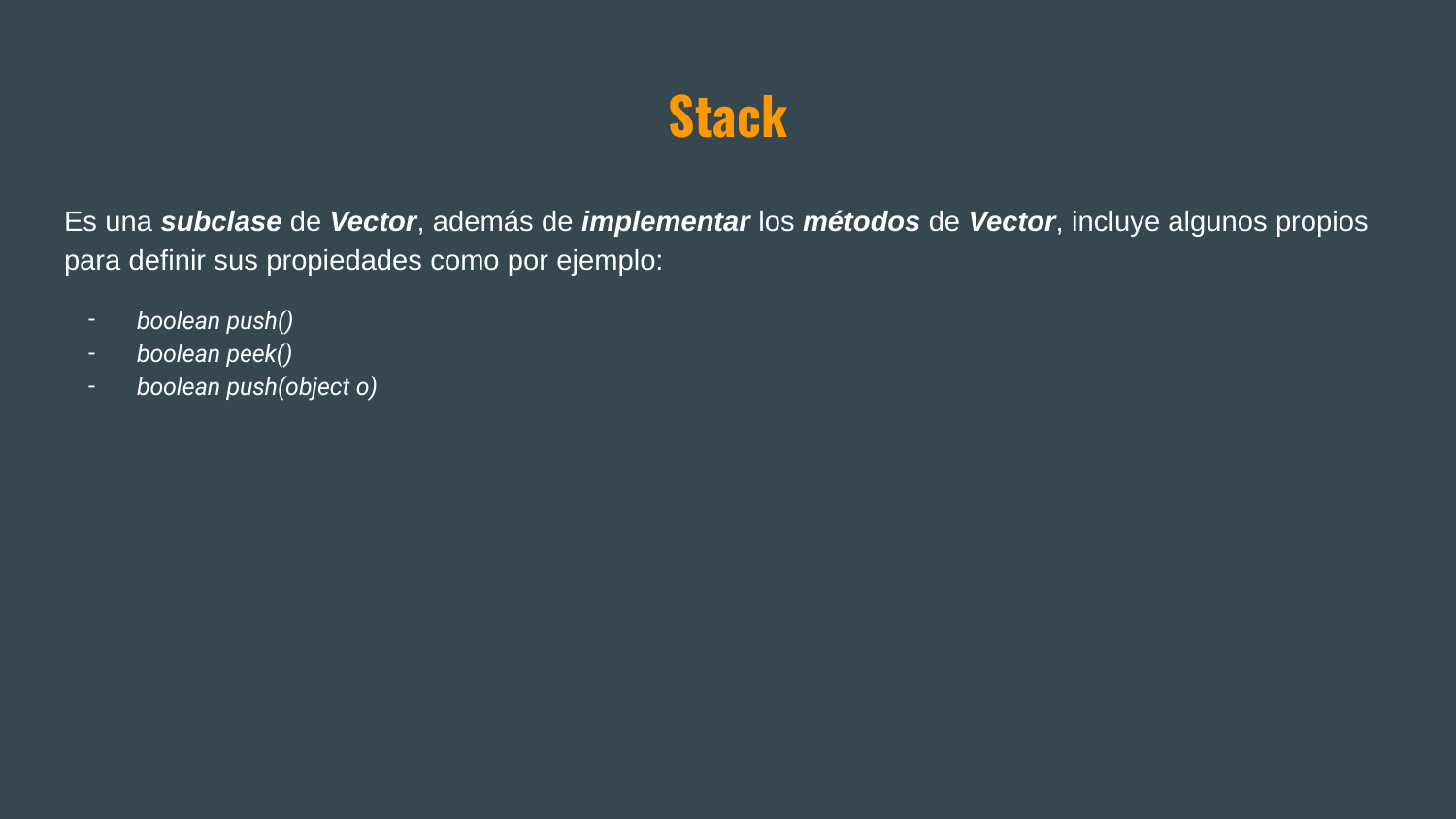

# Stack
Es una subclase de Vector, además de implementar los métodos de Vector, incluye algunos propios para definir sus propiedades como por ejemplo:
boolean push()
boolean peek()
boolean push(object o)